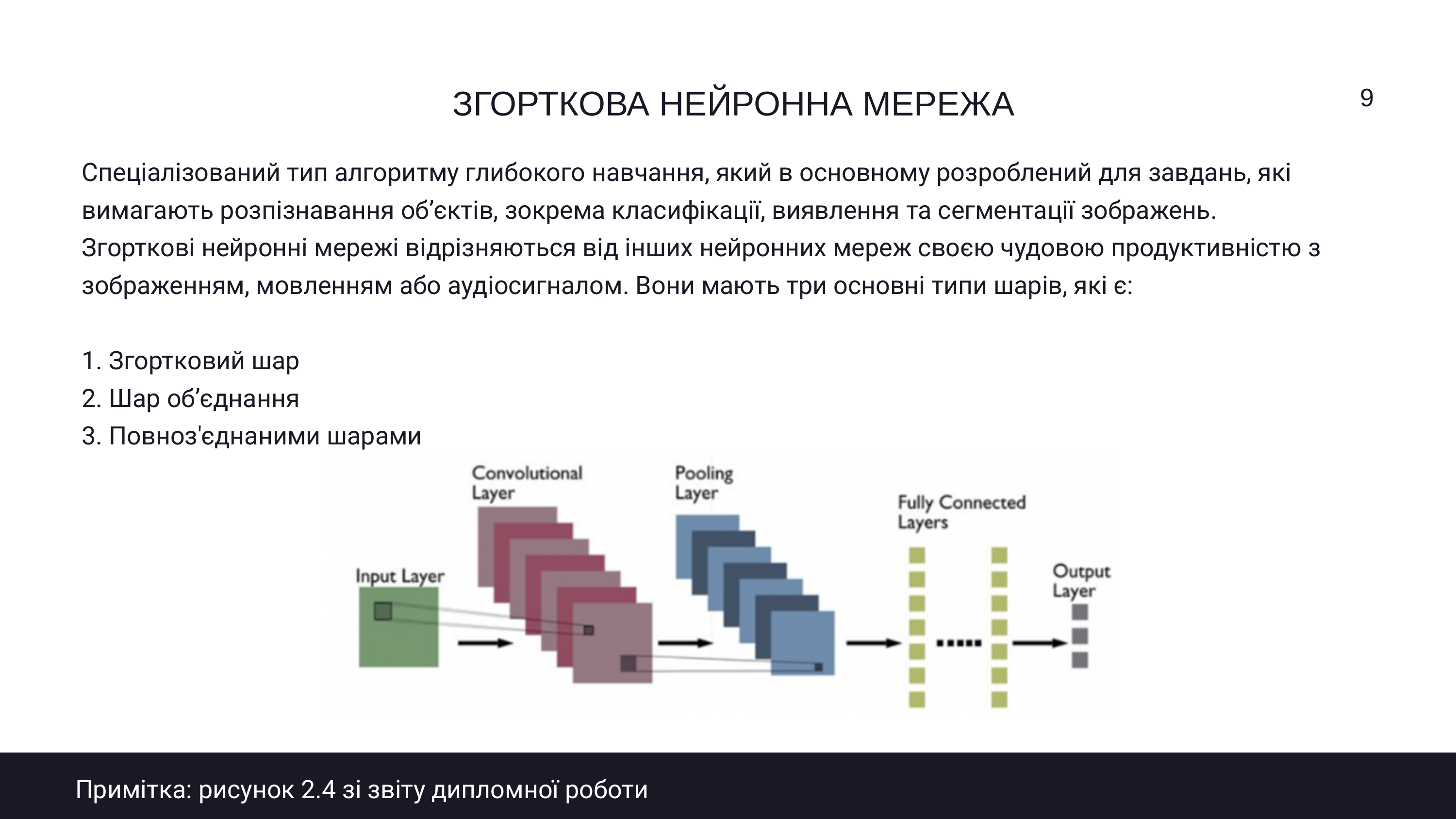

ЗГОРТКОВА НЕЙРОННА МЕРЕЖА
9
Спеціалізований тип алгоритму глибокого навчання, який в основному розроблений для завдань, які вимагають розпізнавання об’єктів, зокрема класифікації, виявлення та сегментації зображень.
Згорткові нейронні мережі відрізняються від інших нейронних мереж своєю чудовою продуктивністю з зображенням, мовленням або аудіосигналом. Вони мають три основні типи шарів, які є:

1. Згортковий шар
2. Шар об’єднання
3. Повноз'єднаними шарами

Примітка: рисунок 2.4 зі звіту дипломної роботи